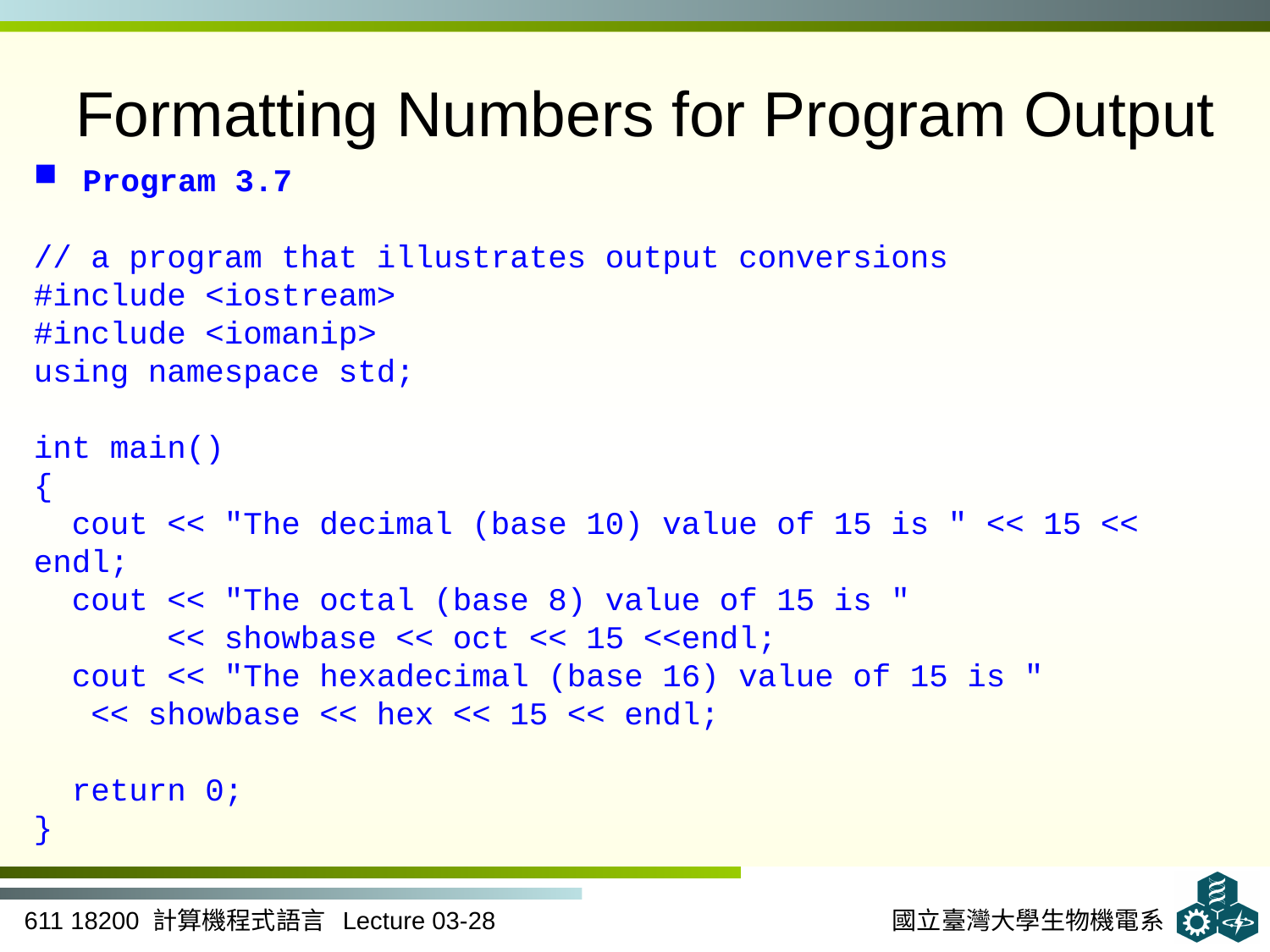

# Formatting Numbers for Program Output
 Program 3.7

// a program that illustrates output conversions
#include <iostream>
#include <iomanip>
using namespace std;

int main()
{
  cout << "The decimal (base 10) value of 15 is " << 15 << endl;
  cout << "The octal (base 8) value of 15 is "
       << showbase << oct << 15 <<endl;
  cout << "The hexadecimal (base 16) value of 15 is "
	   << showbase << hex << 15 << endl;

  return 0;
}